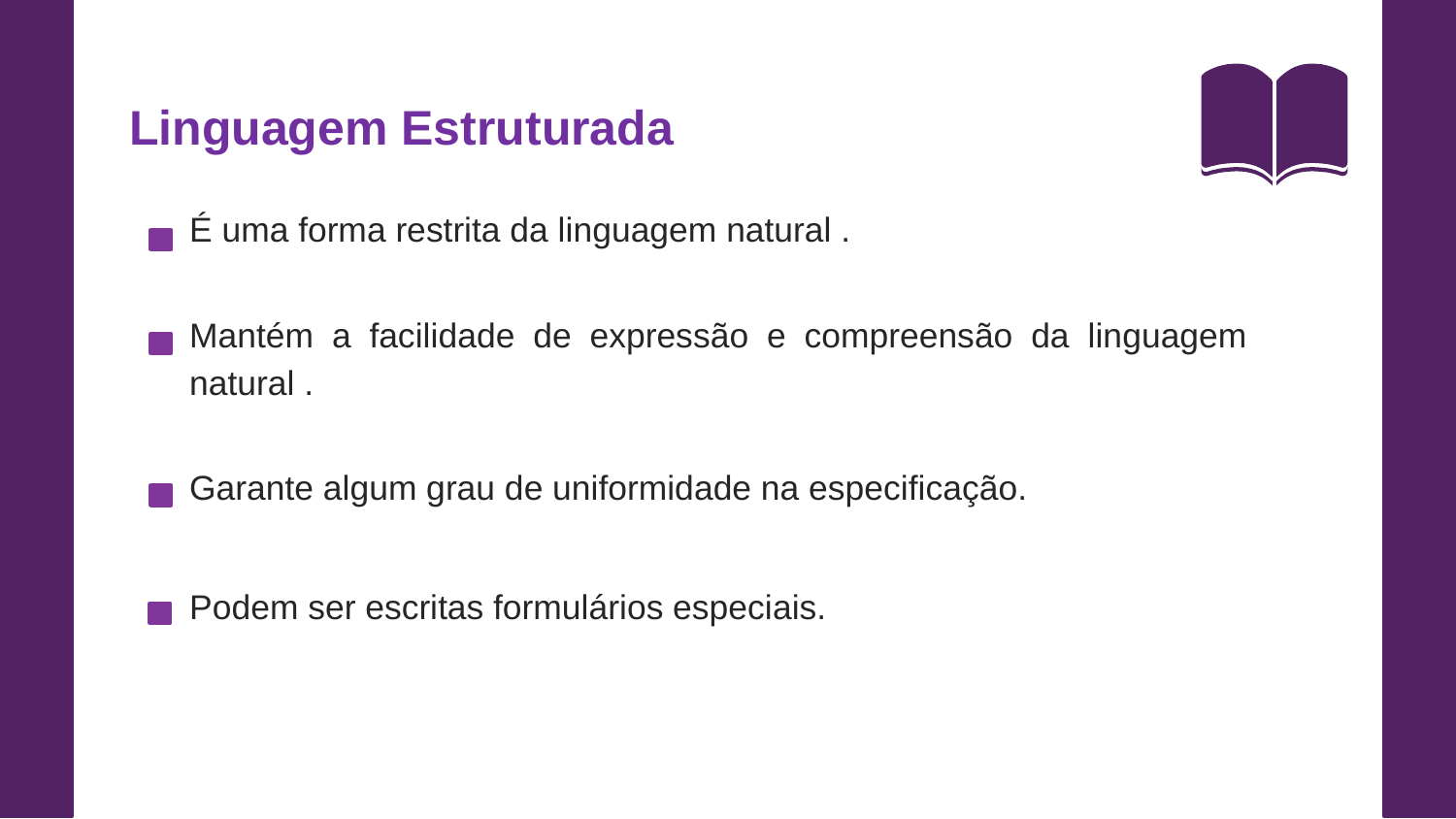

Linguagem Estruturada

É uma forma restrita da linguagem natural .

Mantém a facilidade de expressão e compreensão da linguagem natural .

Garante algum grau de uniformidade na especificação.

Podem ser escritas formulários especiais.